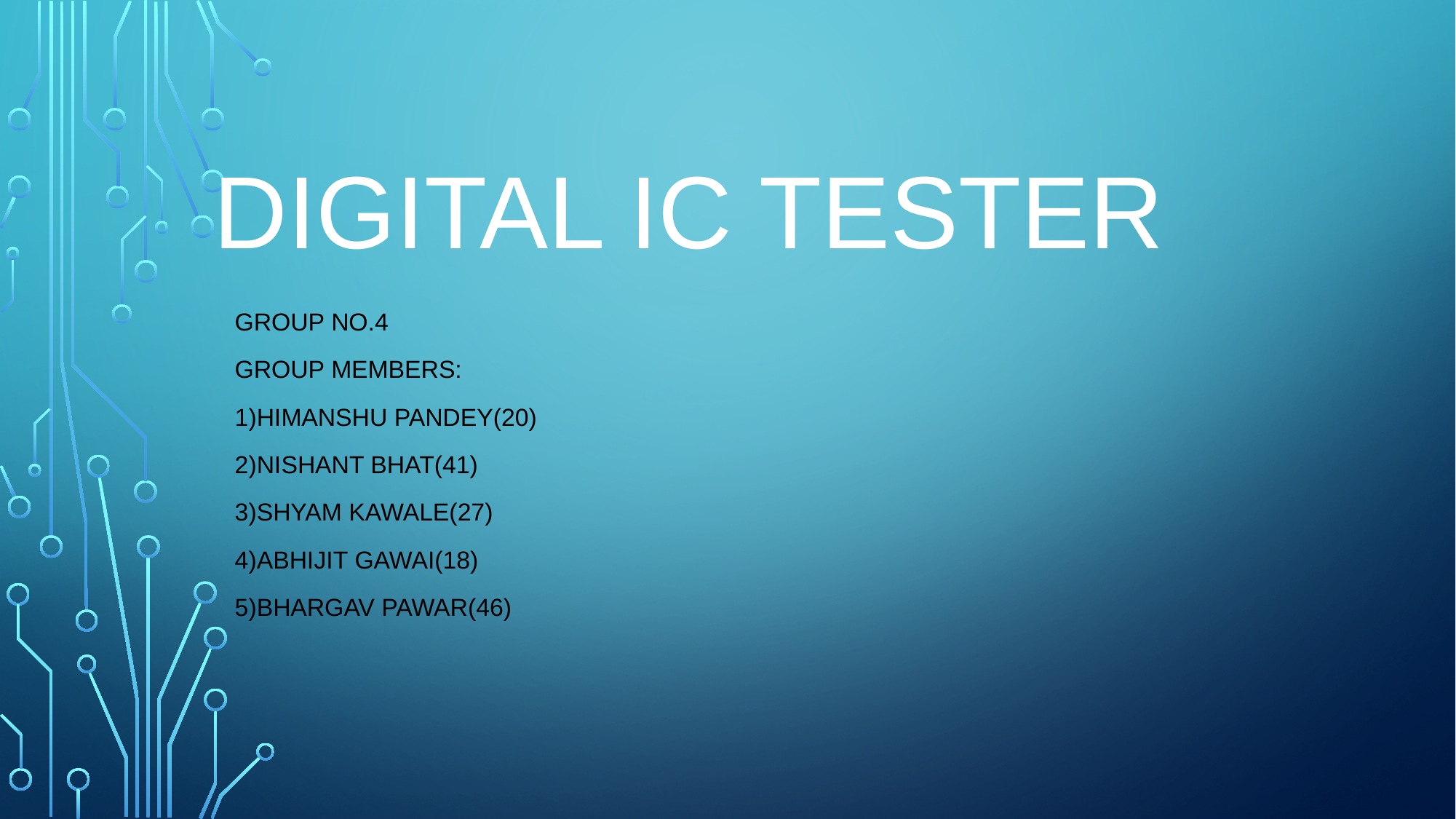

# Digital ic tester
Group no.4
Group members:
1)Himanshu pandey(20)
2)Nishant bhat(41)
3)Shyam kawale(27)
4)Abhijit gawai(18)
5)Bhargav pawar(46)